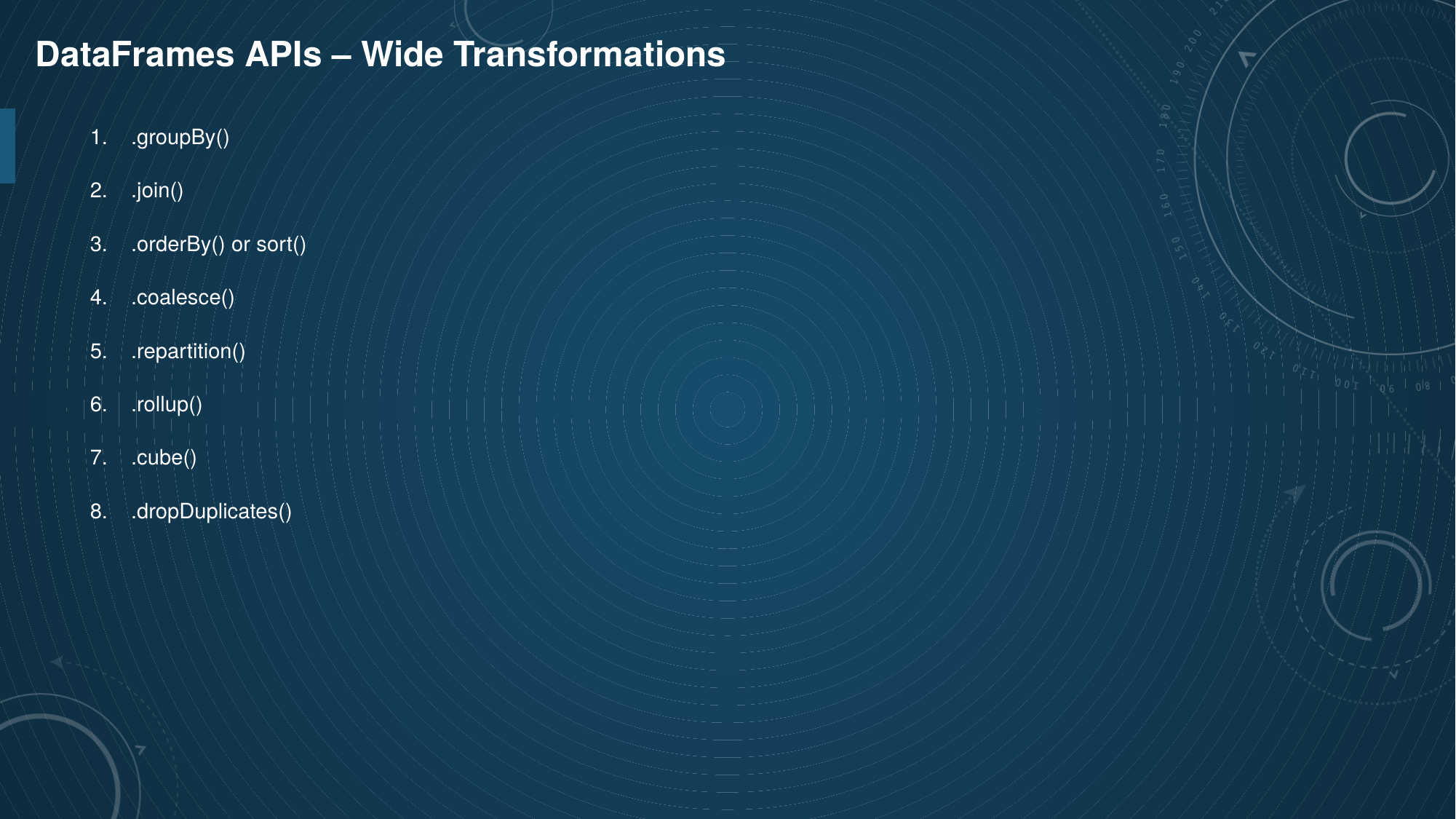

DataFrames APIs – Wide Transformations

.groupBy()
.join()
.orderBy() or sort()
.coalesce()
.repartition()
.rollup()
.cube()
.dropDuplicates()